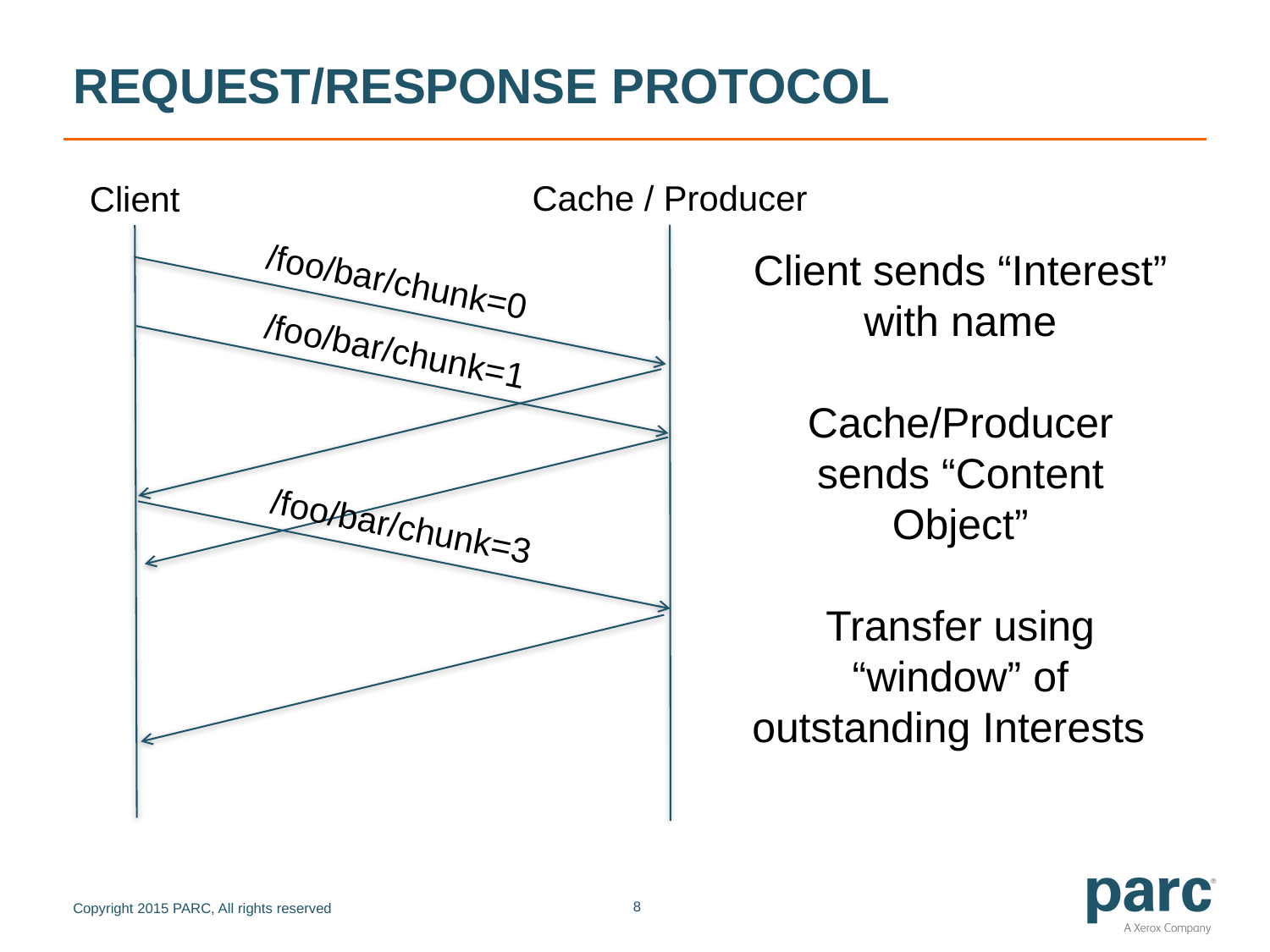

# Request/response protocol
Cache / Producer
Client
Client sends “Interest” with name

Cache/Producer sends “Content Object”

Transfer using “window” of outstanding Interests
/foo/bar/chunk=0
/foo/bar/chunk=1
/foo/bar/chunk=3
8
Copyright 2015 PARC, All rights reserved